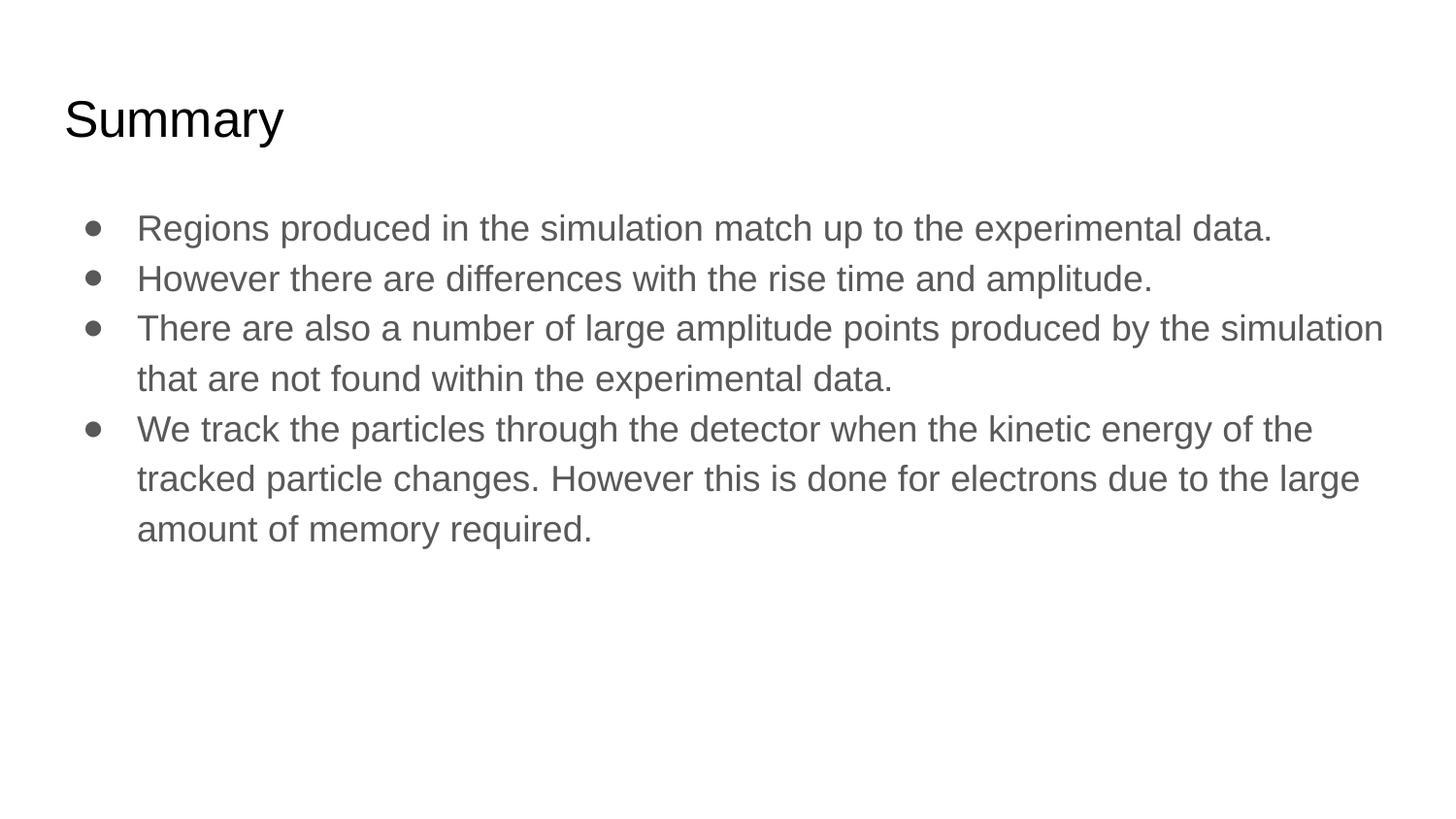

# Summary
Regions produced in the simulation match up to the experimental data.
However there are differences with the rise time and amplitude.
There are also a number of large amplitude points produced by the simulation that are not found within the experimental data.
We track the particles through the detector when the kinetic energy of the tracked particle changes. However this is done for electrons due to the large amount of memory required.